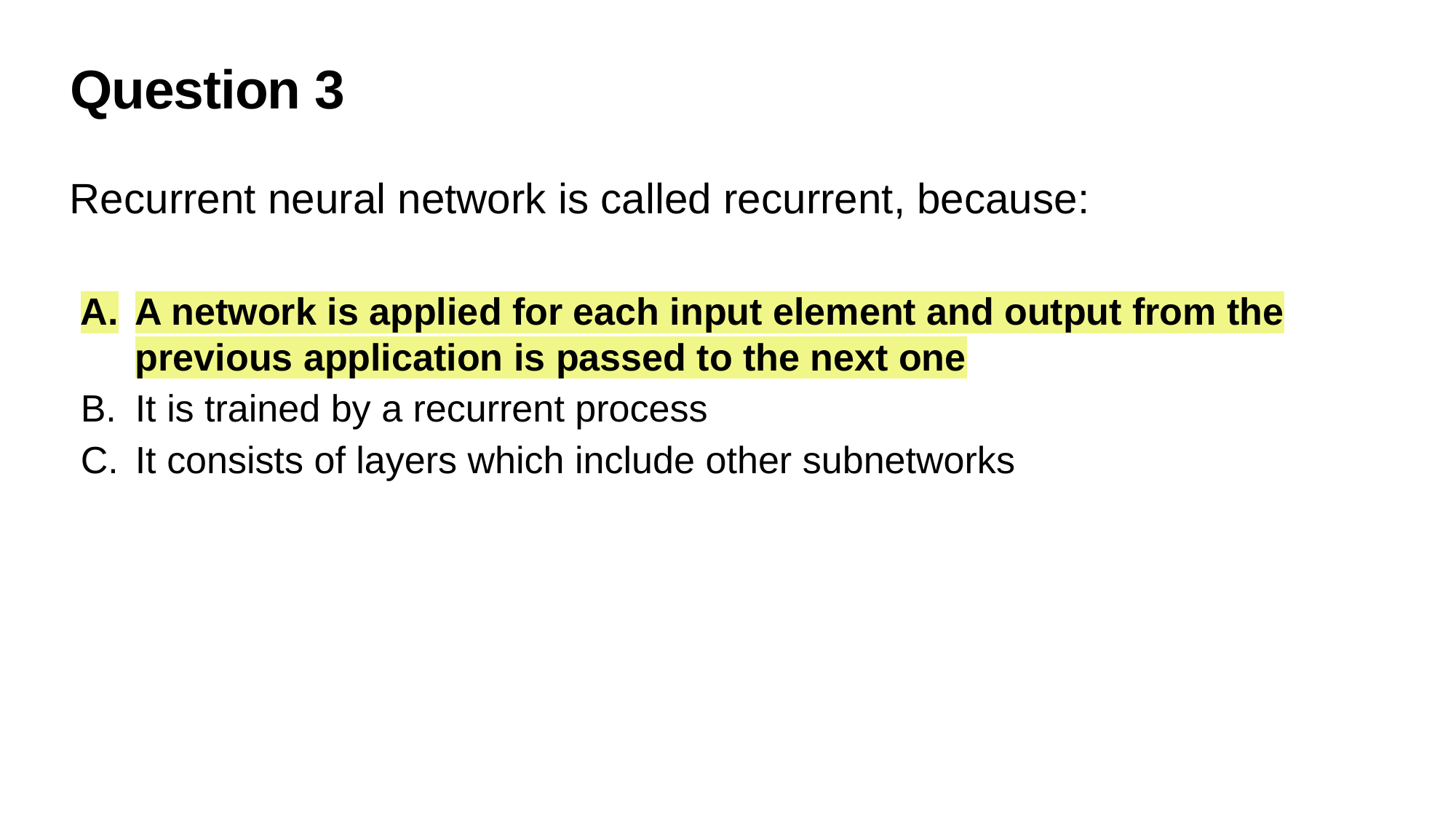

# Question 3
Recurrent neural network is called recurrent, because:
A network is applied for each input element and output from the previous application is passed to the next one
It is trained by a recurrent process
It consists of layers which include other subnetworks